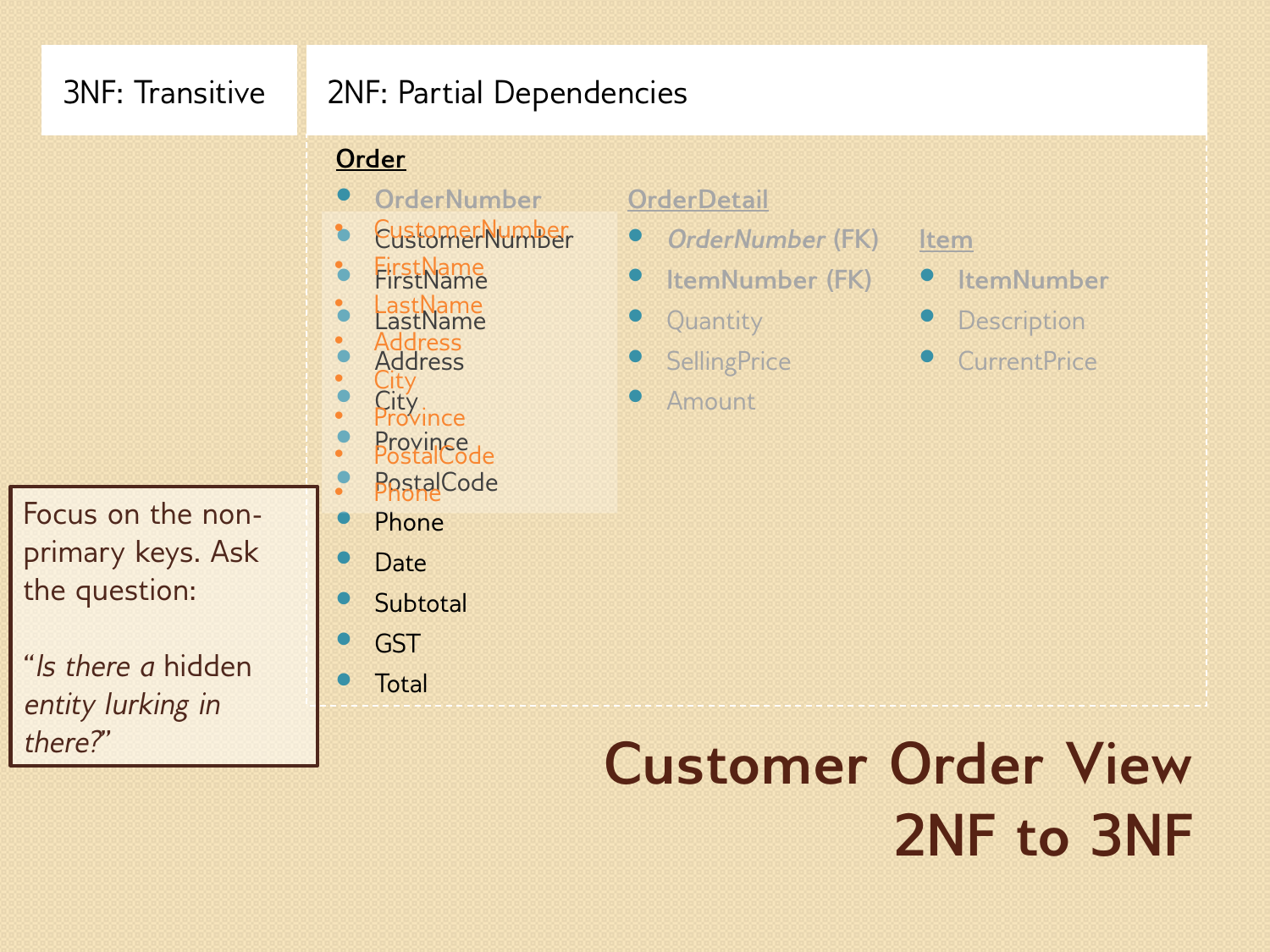

3NF: Transitive
2NF: Partial Dependencies
Order
OrderNumber
CustomerNumber
FirstName
LastName
Address
City
Province
PostalCode
Phone
Date
Subtotal
GST
Total

OrderDetail
OrderNumber (FK)
ItemNumber (FK)
Quantity
SellingPrice
Amount

Item
ItemNumber
Description
CurrentPrice

CustomerNumber
FirstName
LastName
Address
City
Province
PostalCode
Phone
Focus on the non-primary keys. Ask the question:
“Is there a hidden entity lurking in there?”
# Customer Order View 2NF to 3NF